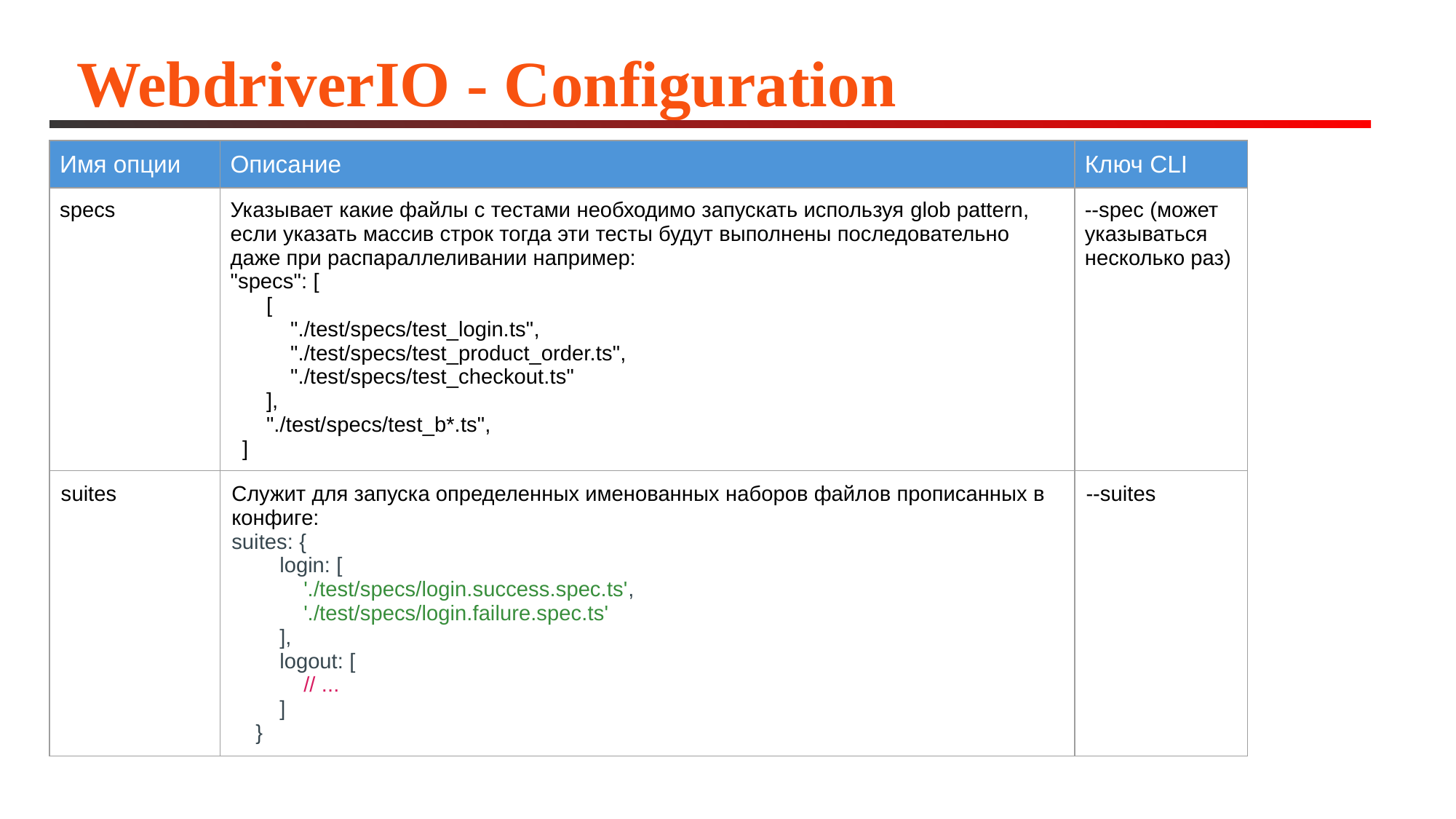

# WebdriverIO - Configuration

| Имя опции | Описание | Ключ CLI |
| --- | --- | --- |
| specs | Указывает какие файлы с тестами необходимо запускать используя glob pattern, если указать массив строк тогда эти тесты будут выполнены последовательно даже при распараллеливании например: "specs": [       [           "./test/specs/test\_login.ts",           "./test/specs/test\_product\_order.ts",           "./test/specs/test\_checkout.ts"       ],       "./test/specs/test\_b\*.ts",   ] | --spec (может указываться несколько раз) |
| suites | Служит для запуска определенных именованных наборов файлов прописанных в конфиге: suites: {         login: [             './test/specs/login.success.spec.ts',             './test/specs/login.failure.spec.ts'         ],         logout: [             // ...         ]     } | --suites |